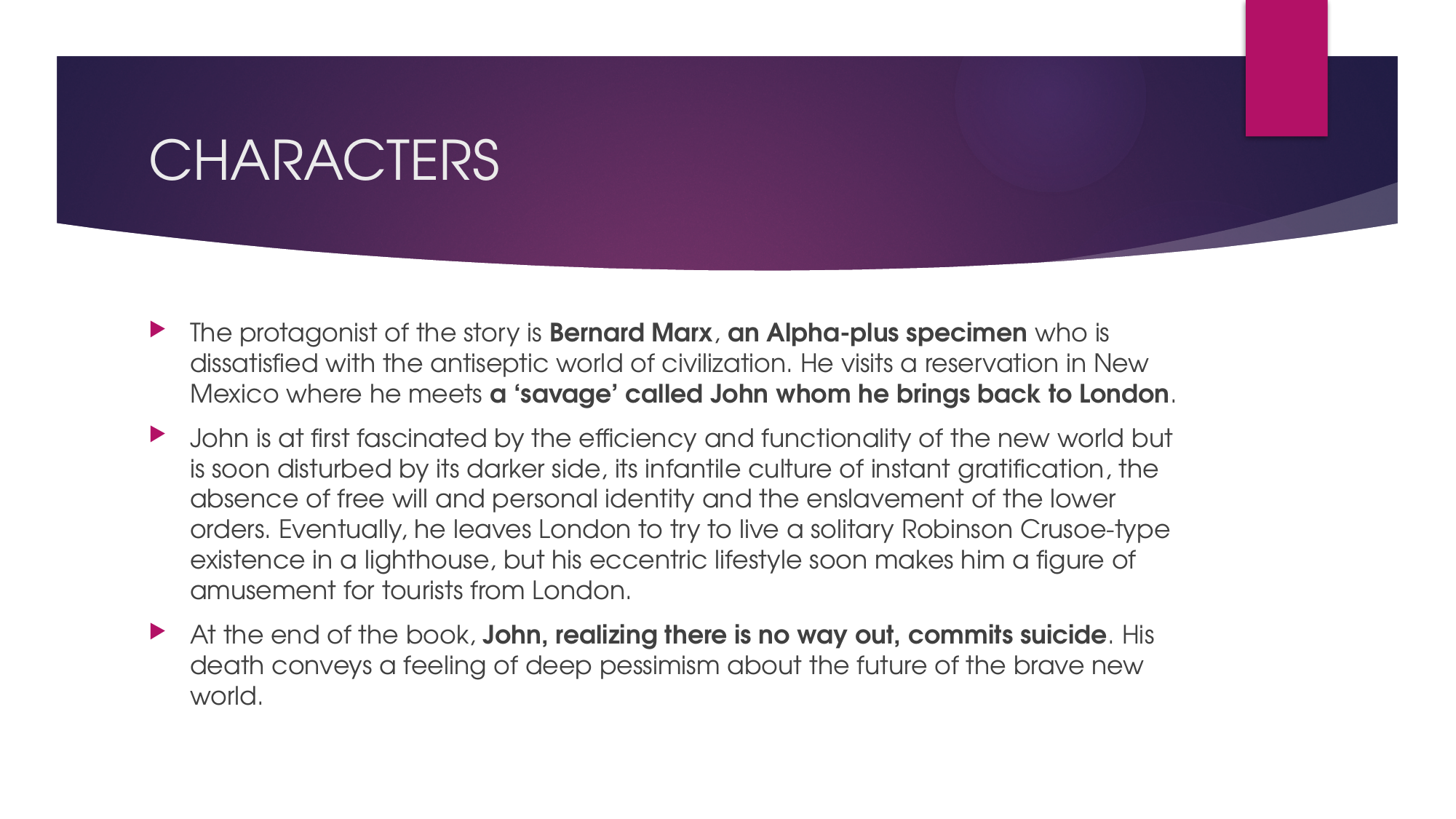

# CHARACTERS
The protagonist of the story is Bernard Marx, an Alpha-plus specimen who is dissatisfied with the antiseptic world of civilization. He visits a reservation in New Mexico where he meets a ‘savage’ called John whom he brings back to London.
John is at first fascinated by the efficiency and functionality of the new world but is soon disturbed by its darker side, its infantile culture of instant gratification, the absence of free will and personal identity and the enslavement of the lower orders. Eventually, he leaves London to try to live a solitary Robinson Crusoe-type existence in a lighthouse, but his eccentric lifestyle soon makes him a figure of amusement for tourists from London.
At the end of the book, John, realizing there is no way out, commits suicide. His death conveys a feeling of deep pessimism about the future of the brave new world.